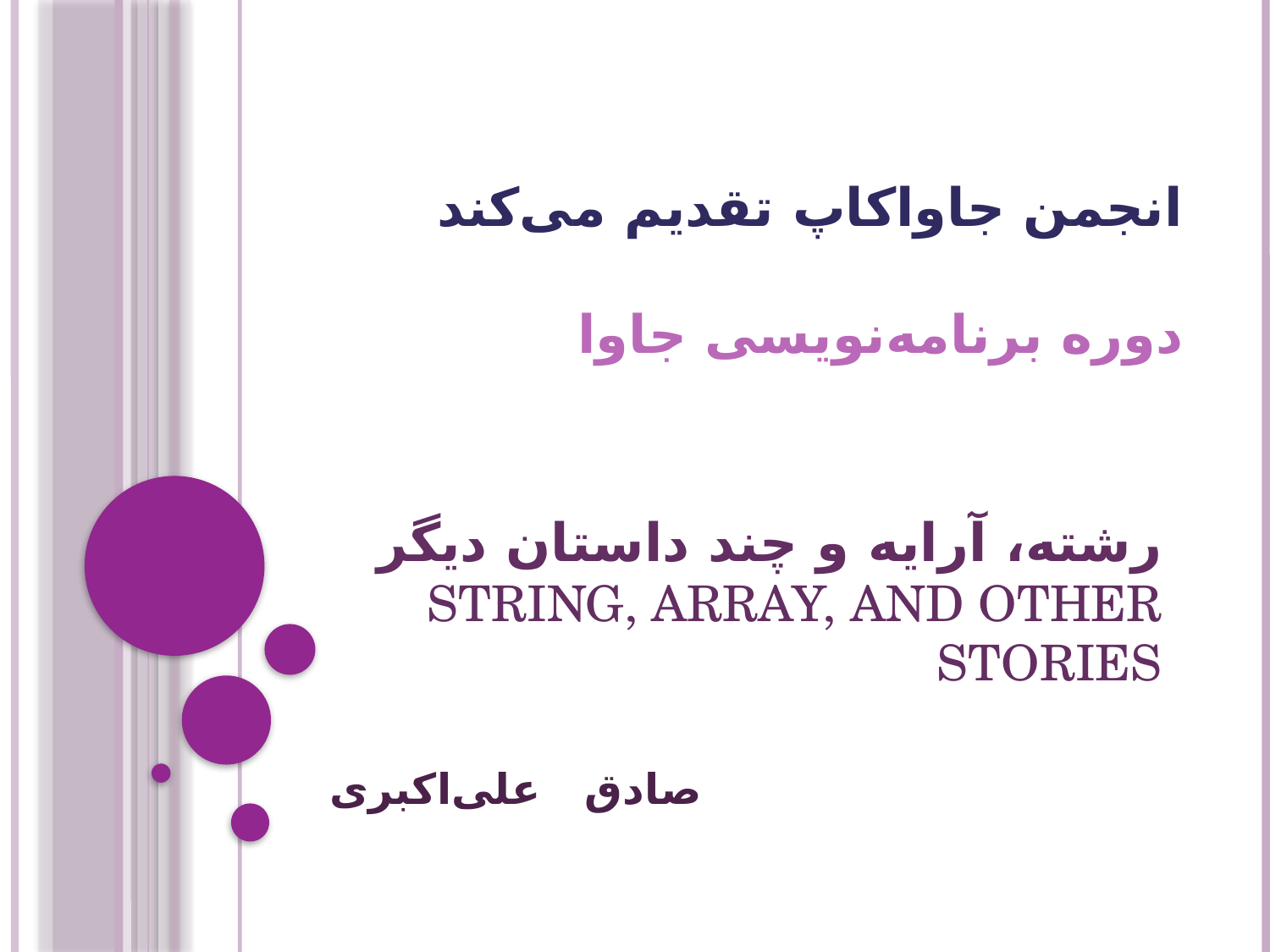

انجمن جاواکاپ تقدیم می‌کند

دوره برنامه‌نويسی جاوا
# رشته، آرایه‌ و چند داستان دیگر String, Array, and other Stories

صادق   علی‌اکبری